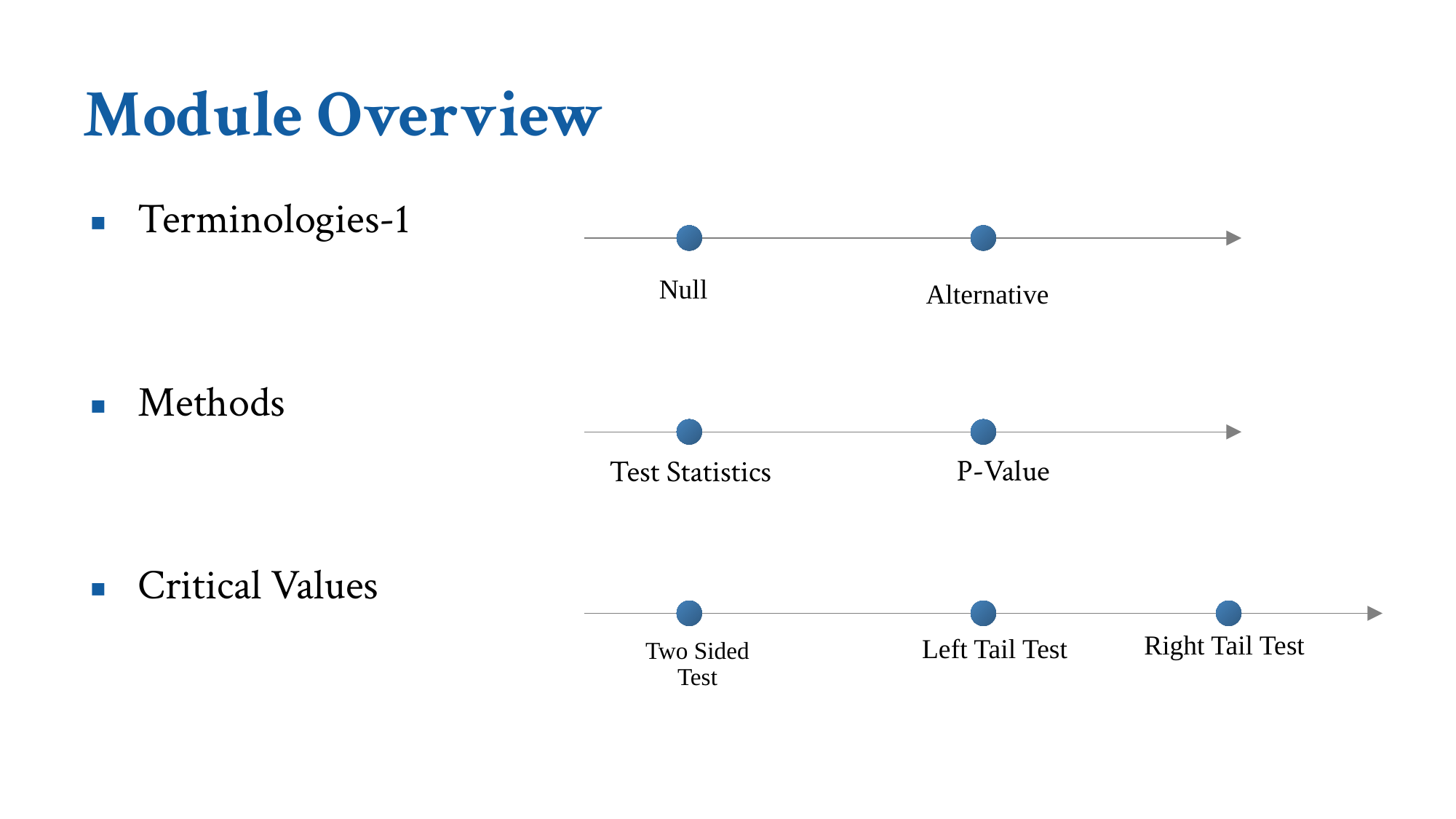

# Module Overview
Terminologies-1

Methods

Critical Values

Null
Alternative

P-Value
Test Statistics

Right Tail Test
Left Tail Test
Two Sided Test